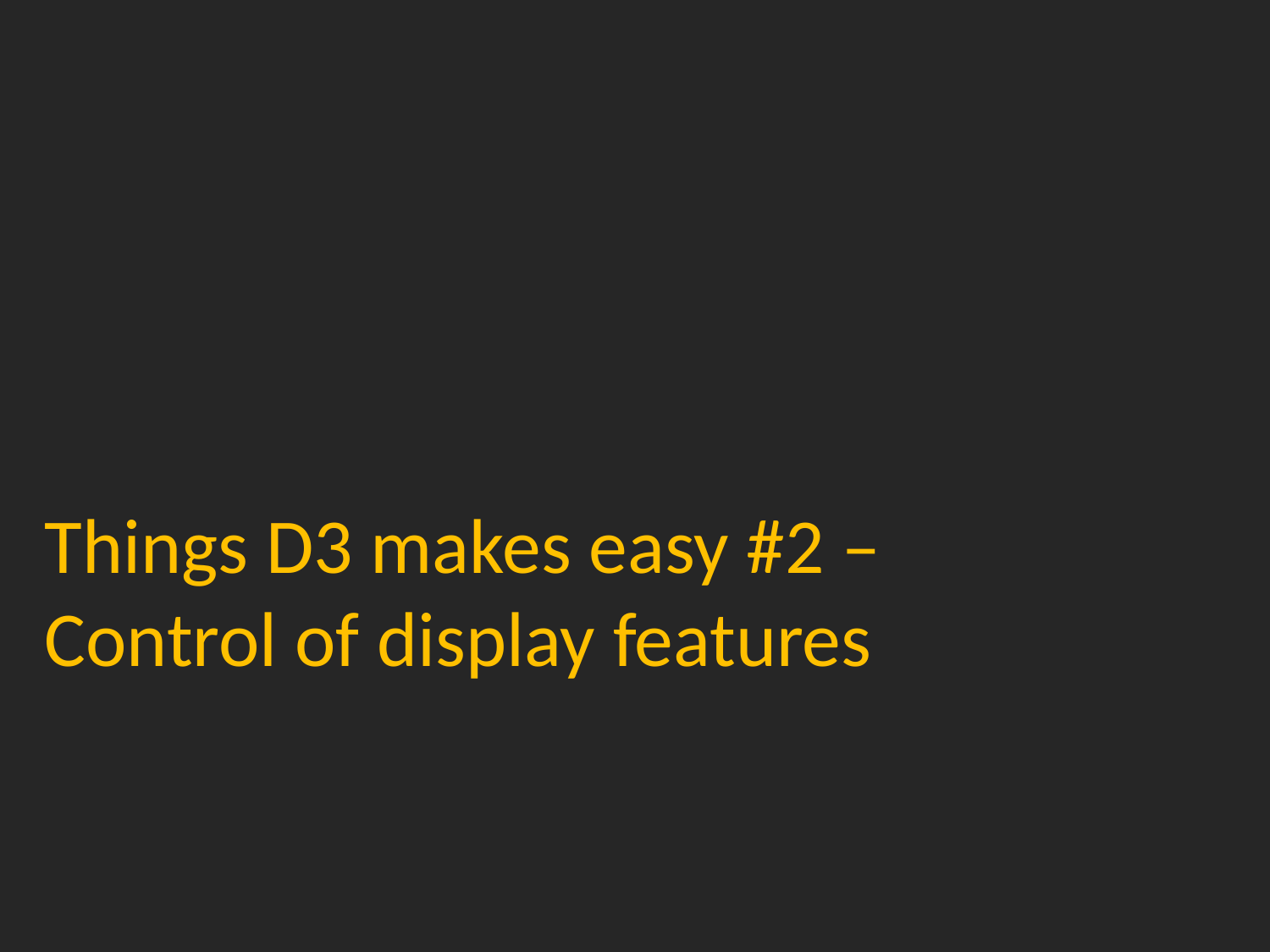

# Things D3 makes easy #2 – Control of display features